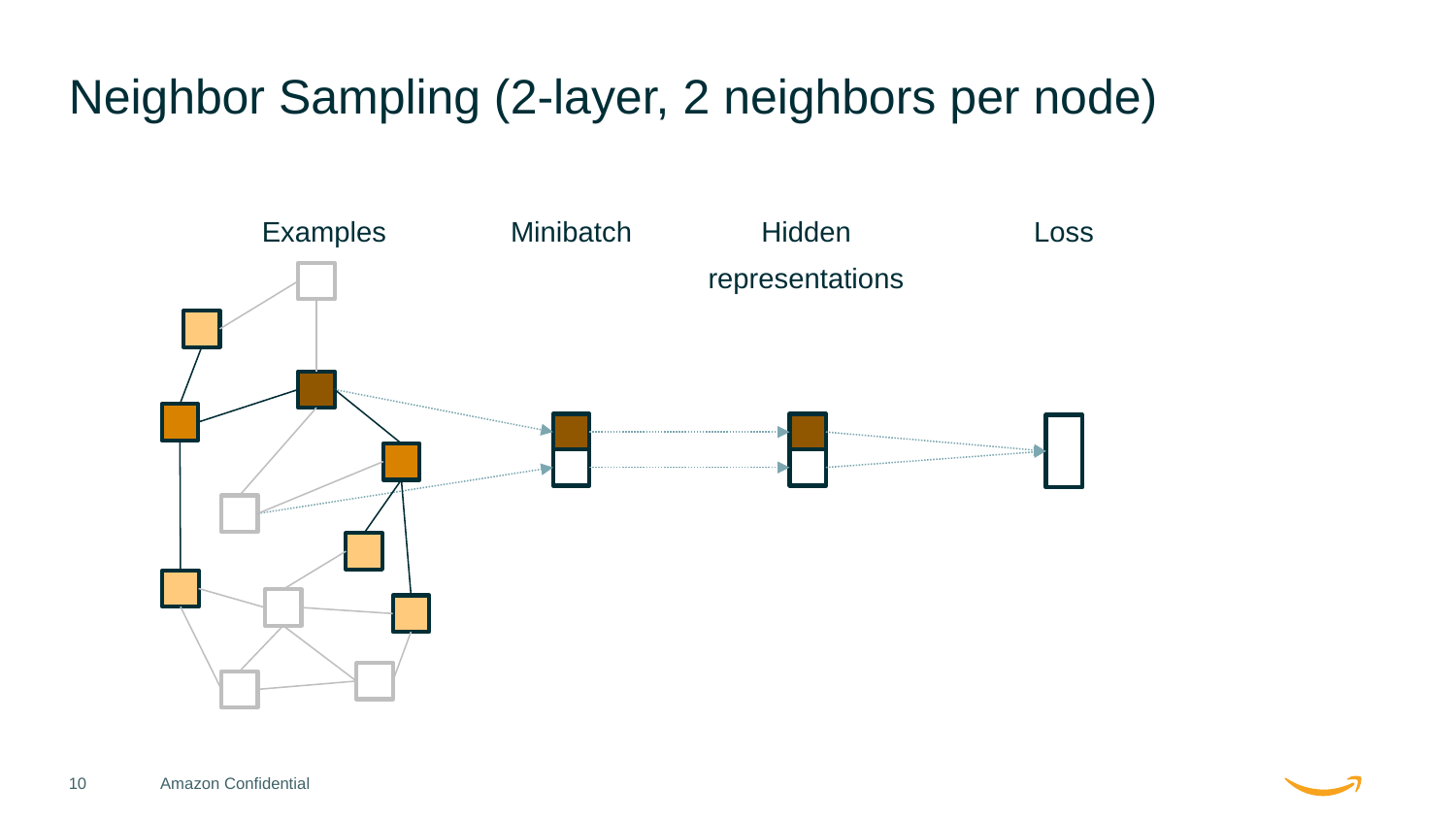

# Neighbor Sampling (2-layer, 2 neighbors per node)
Examples
Minibatch
Hidden
representations
Loss

10
Amazon Confidential